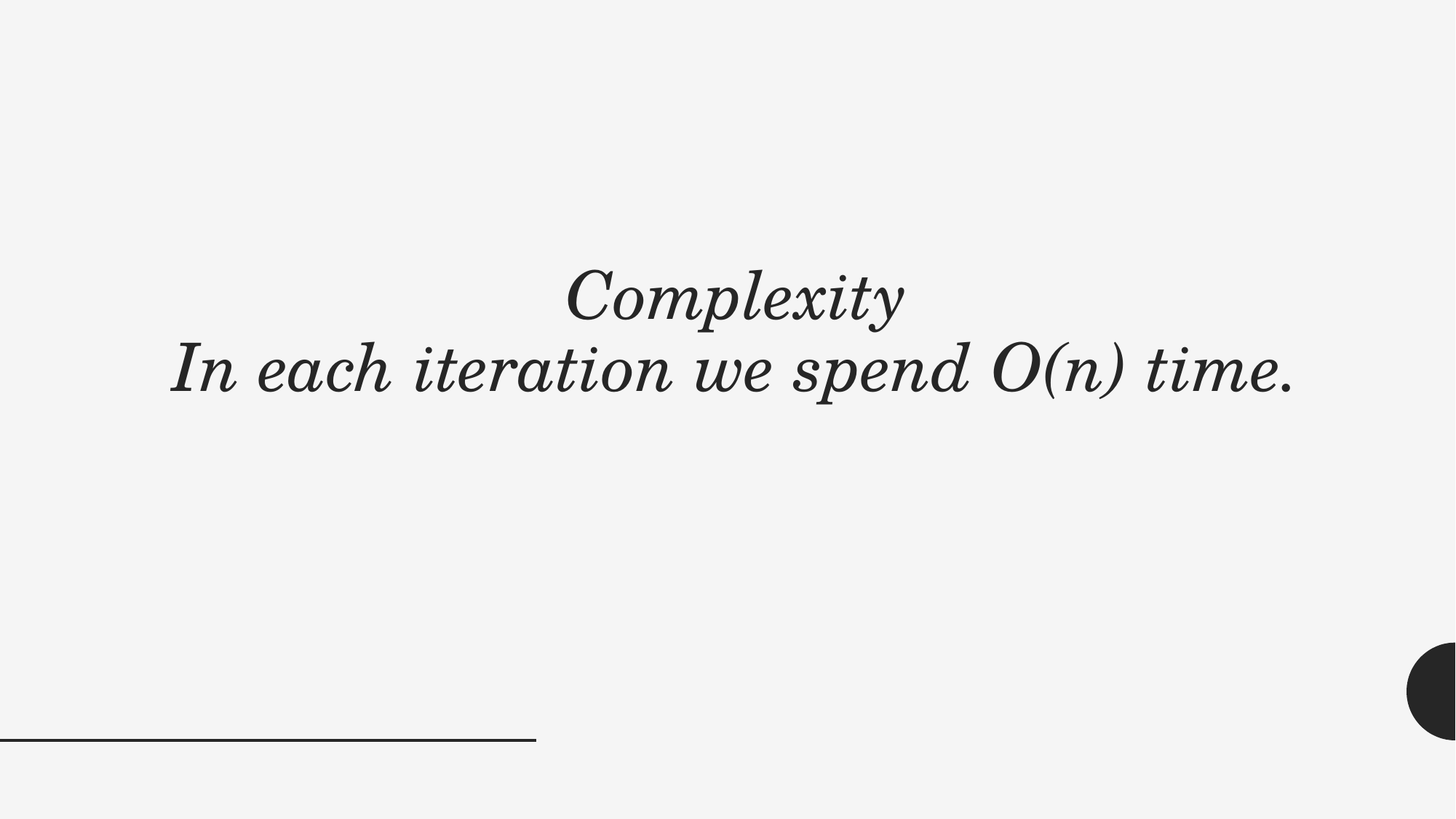

# Complexity In each iteration we spend O(n) time.